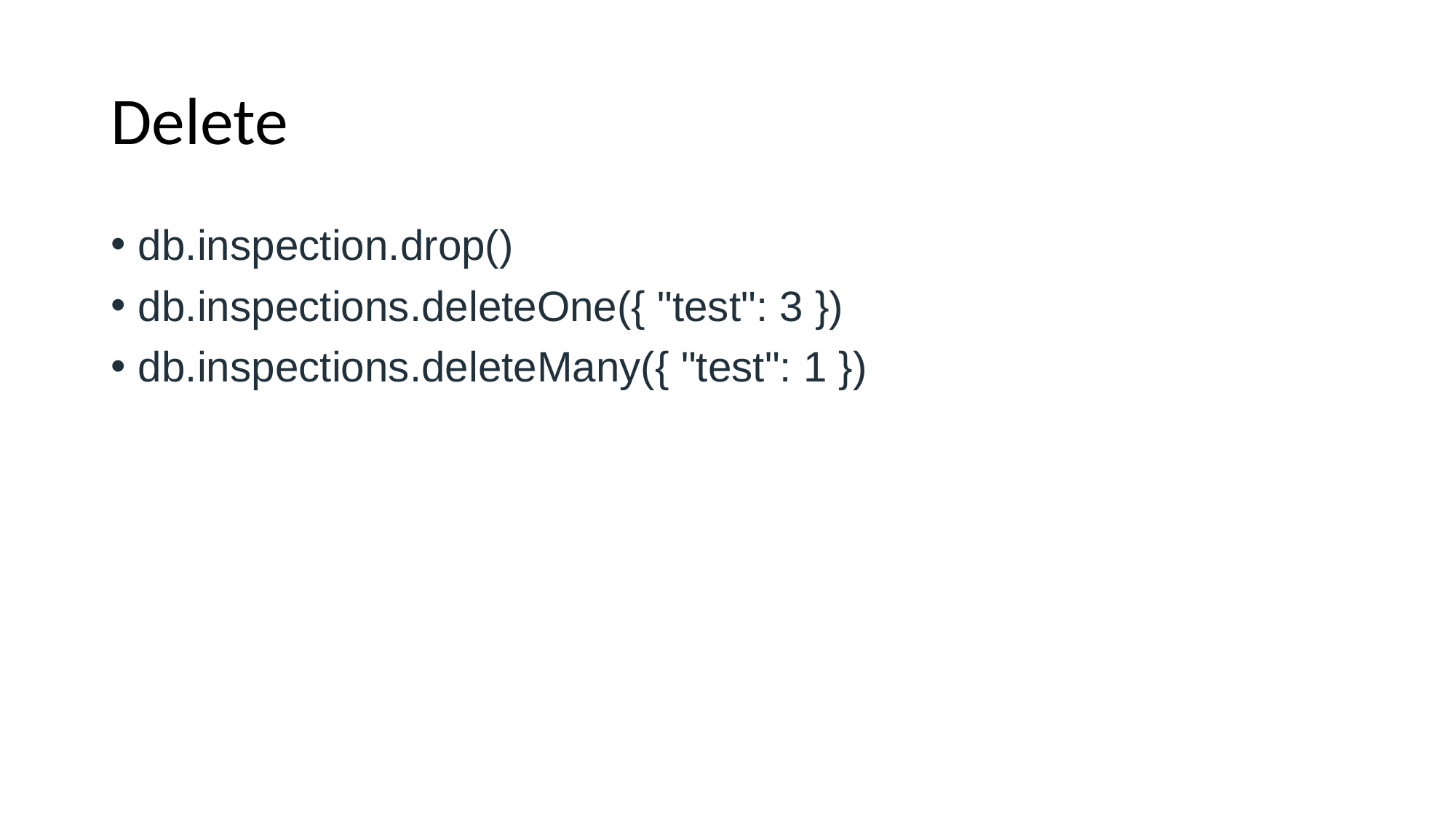

# Delete
db.inspection.drop()
db.inspections.deleteOne({ "test": 3 })
db.inspections.deleteMany({ "test": 1 })